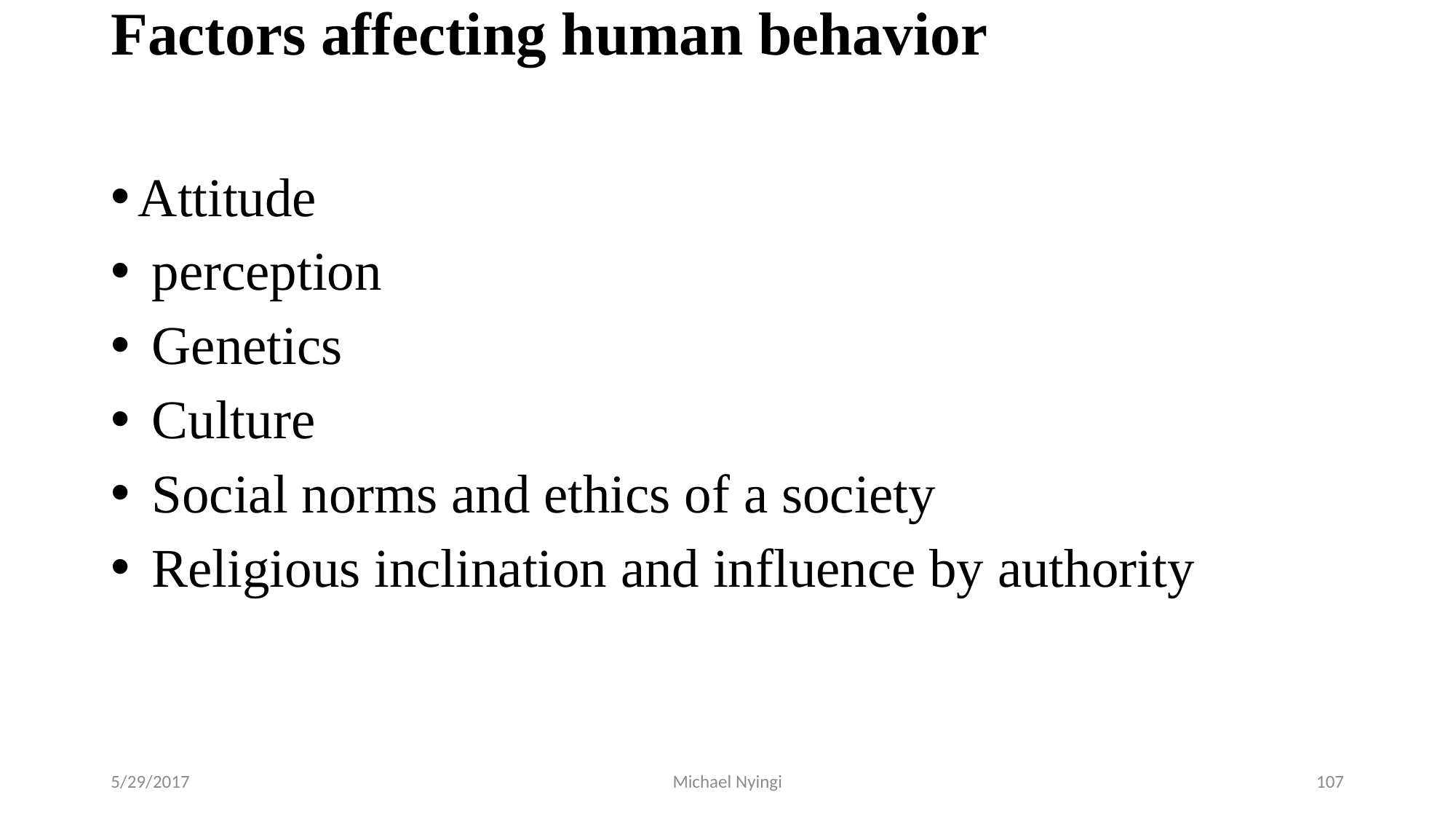

# Factors affecting human behavior
Attitude
 perception
 Genetics
 Culture
 Social norms and ethics of a society
 Religious inclination and influence by authority
5/29/2017
Michael Nyingi
107